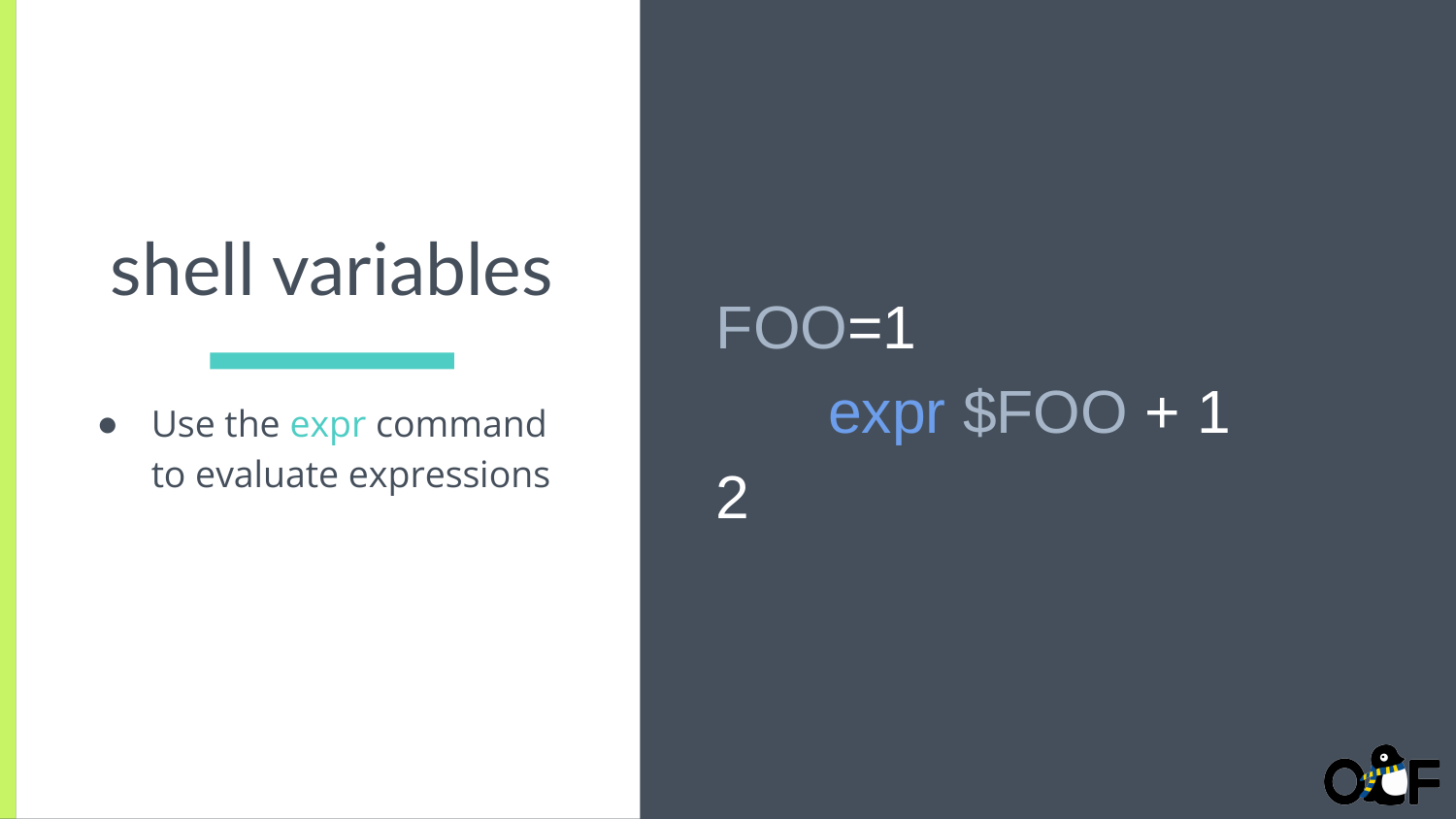

FOO=1
	expr $FOO + 1
  2
# shell variables
Use the expr command to evaluate expressions